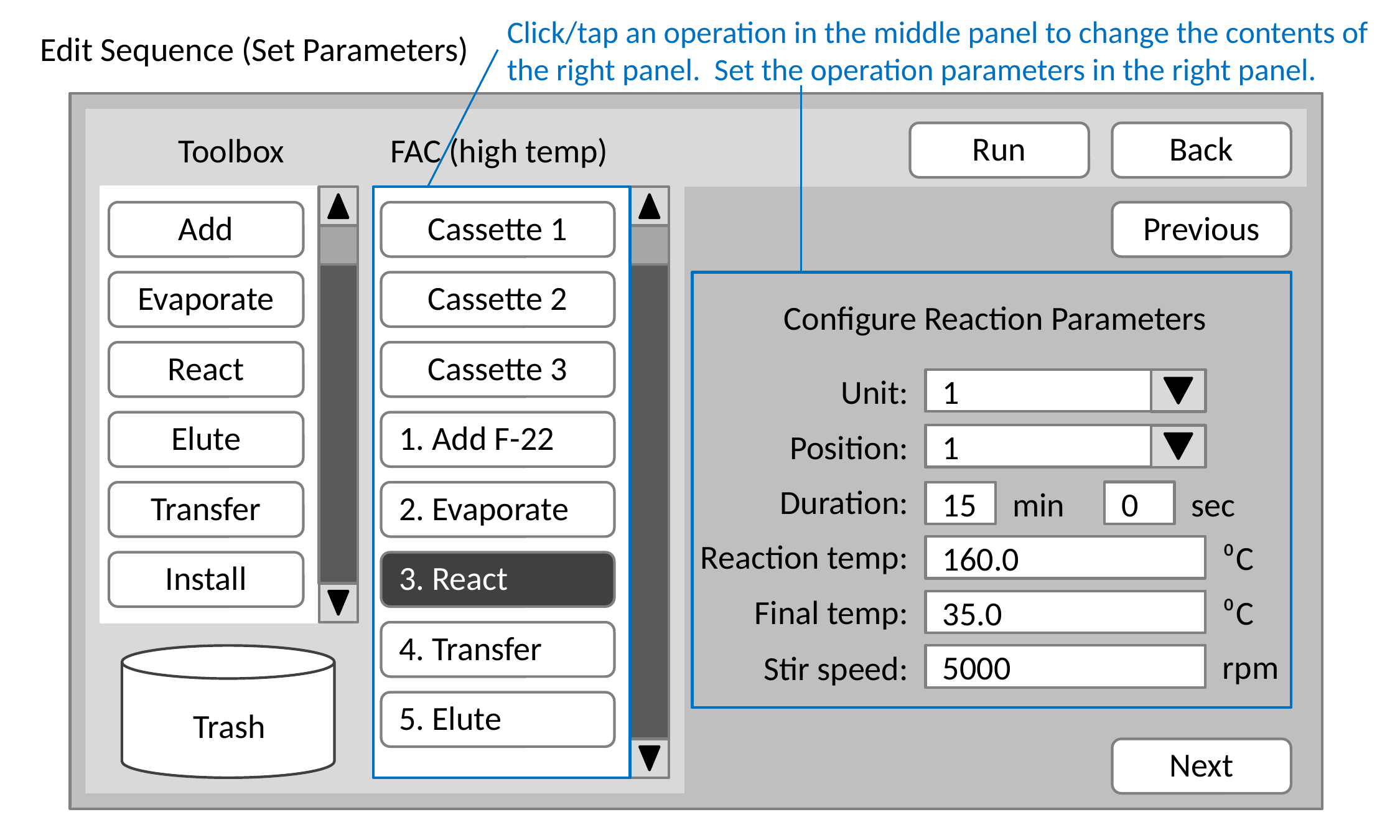

Click/tap an operation in the middle panel to change the contents of the right panel.  Set the operation parameters in the right panel.
Edit Sequence (Set Parameters)

Run

Back
Toolbox
FAC (high temp)

Cassette 1

Cassette 2

Cassette 3

1. Add F-22

2. Evaporate

3. React

4. Transfer

5. Elute

Add

Previous

Evaporate

Configure Reaction Parameters

React
Unit:
1

Elute
Position:
1

Duration:
15
min
0
sec

Transfer
Reaction temp:
⁰C
160.0

Install

Final temp:
⁰C
35.0

rpm
5000
Stir speed:

Trash

Next